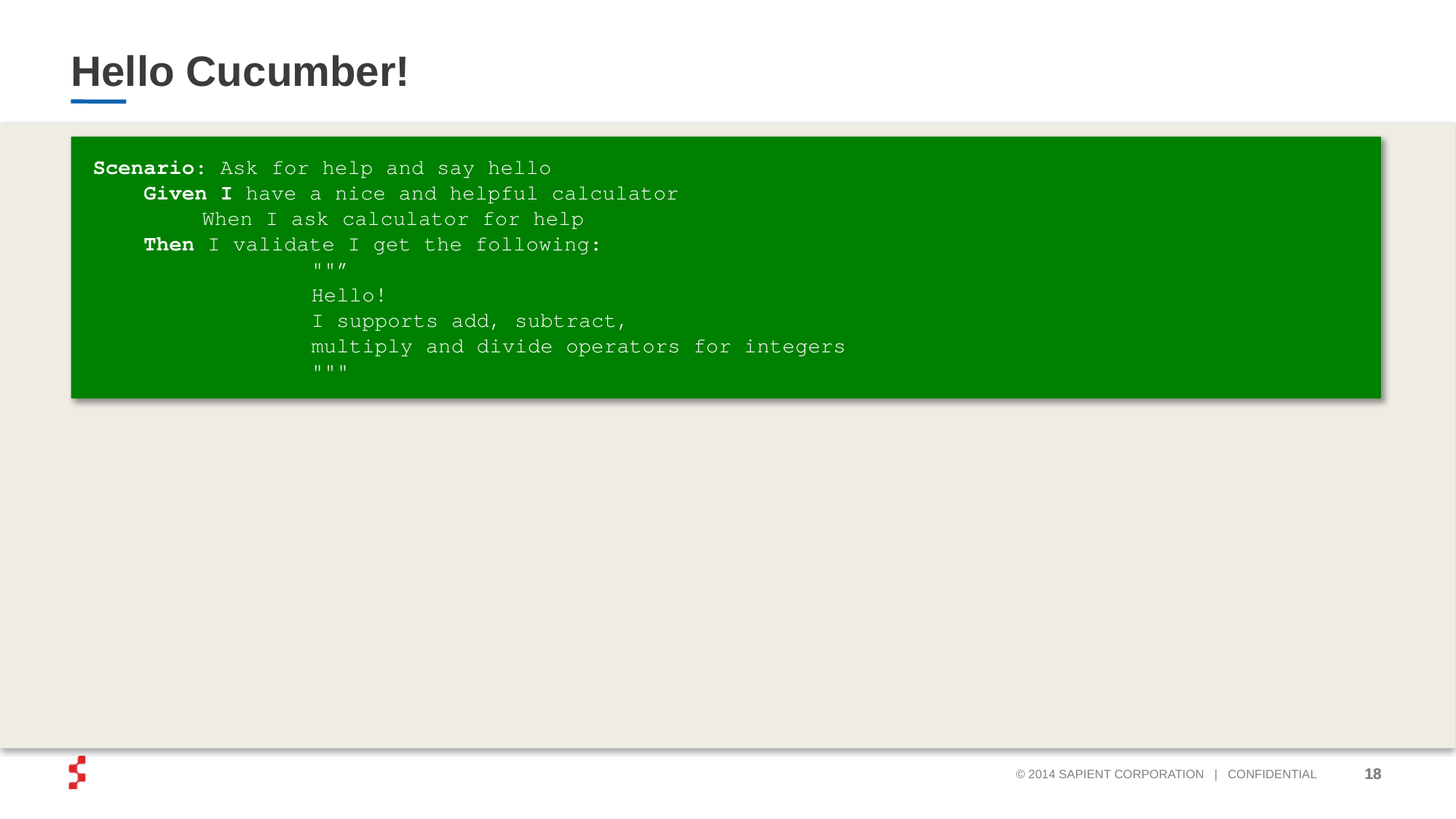

# Hello Cucumber!

Scenario: Ask for help and say hello
    Given I have a nice and helpful calculator
	When I ask calculator for help
    Then I validate I get the following:
		""”
		Hello!
		I supports add, subtract,
		multiply and divide operators for integers
		"""